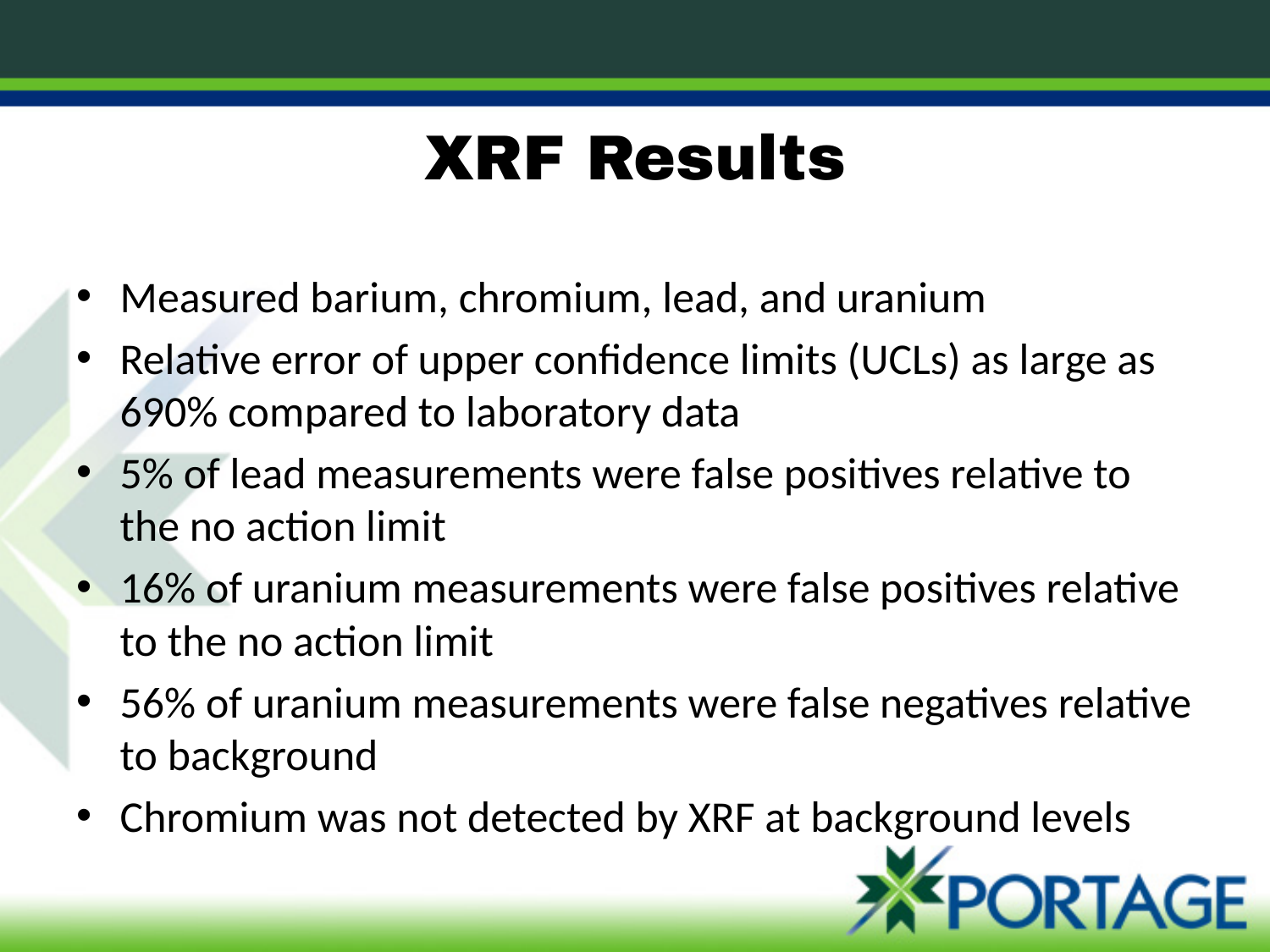

# XRF Results
Measured barium, chromium, lead, and uranium
Relative error of upper confidence limits (UCLs) as large as 690% compared to laboratory data
5% of lead measurements were false positives relative to the no action limit
16% of uranium measurements were false positives relative to the no action limit
56% of uranium measurements were false negatives relative to background
Chromium was not detected by XRF at background levels